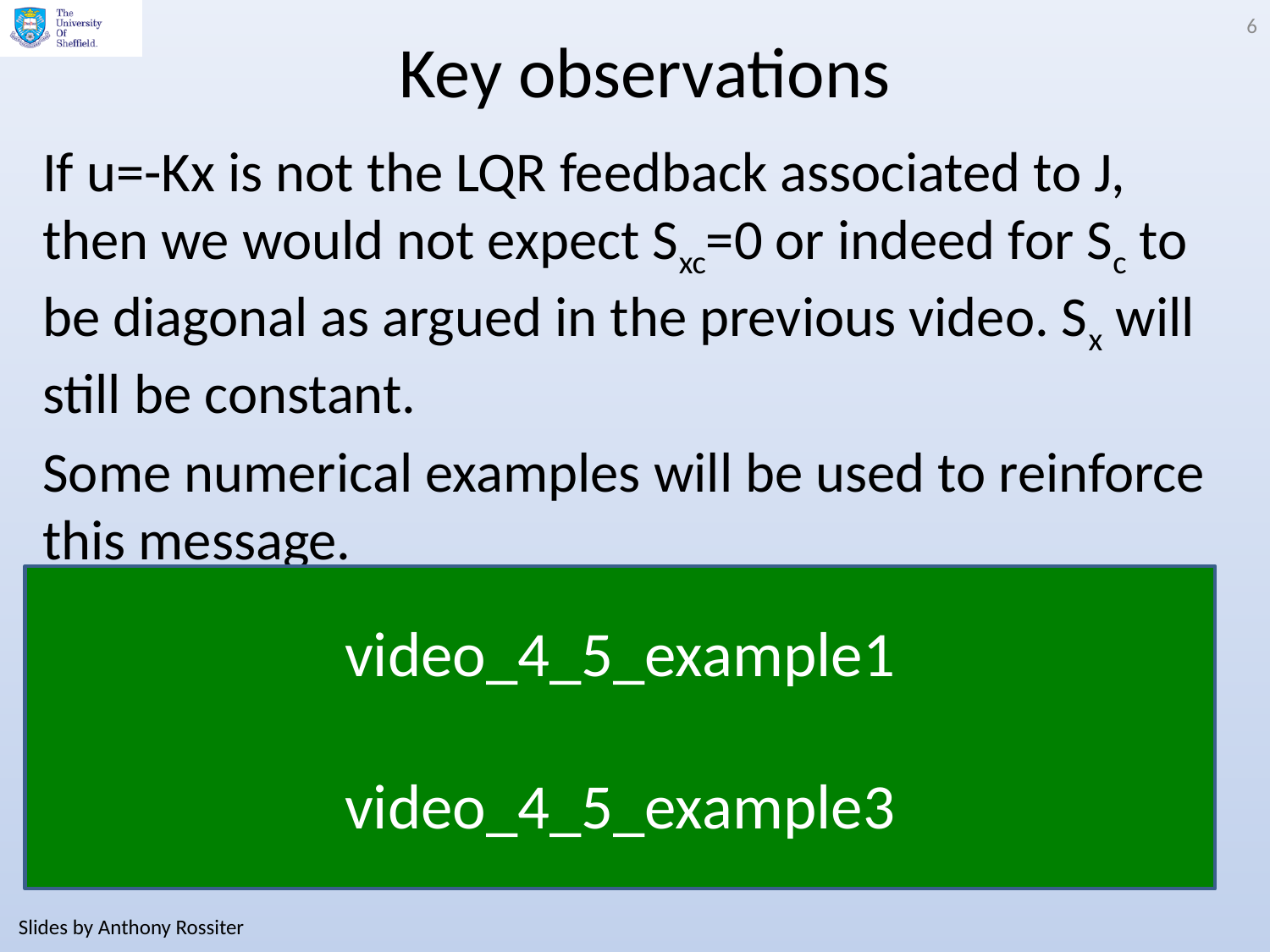

6
# Key observations
If u=-Kx is not the LQR feedback associated to J, then we would not expect Sxc=0 or indeed for Sc to be diagonal as argued in the previous video. Sx will still be constant.
Some numerical examples will be used to reinforce this message.
video_4_5_example1

video_4_5_example3
Slides by Anthony Rossiter